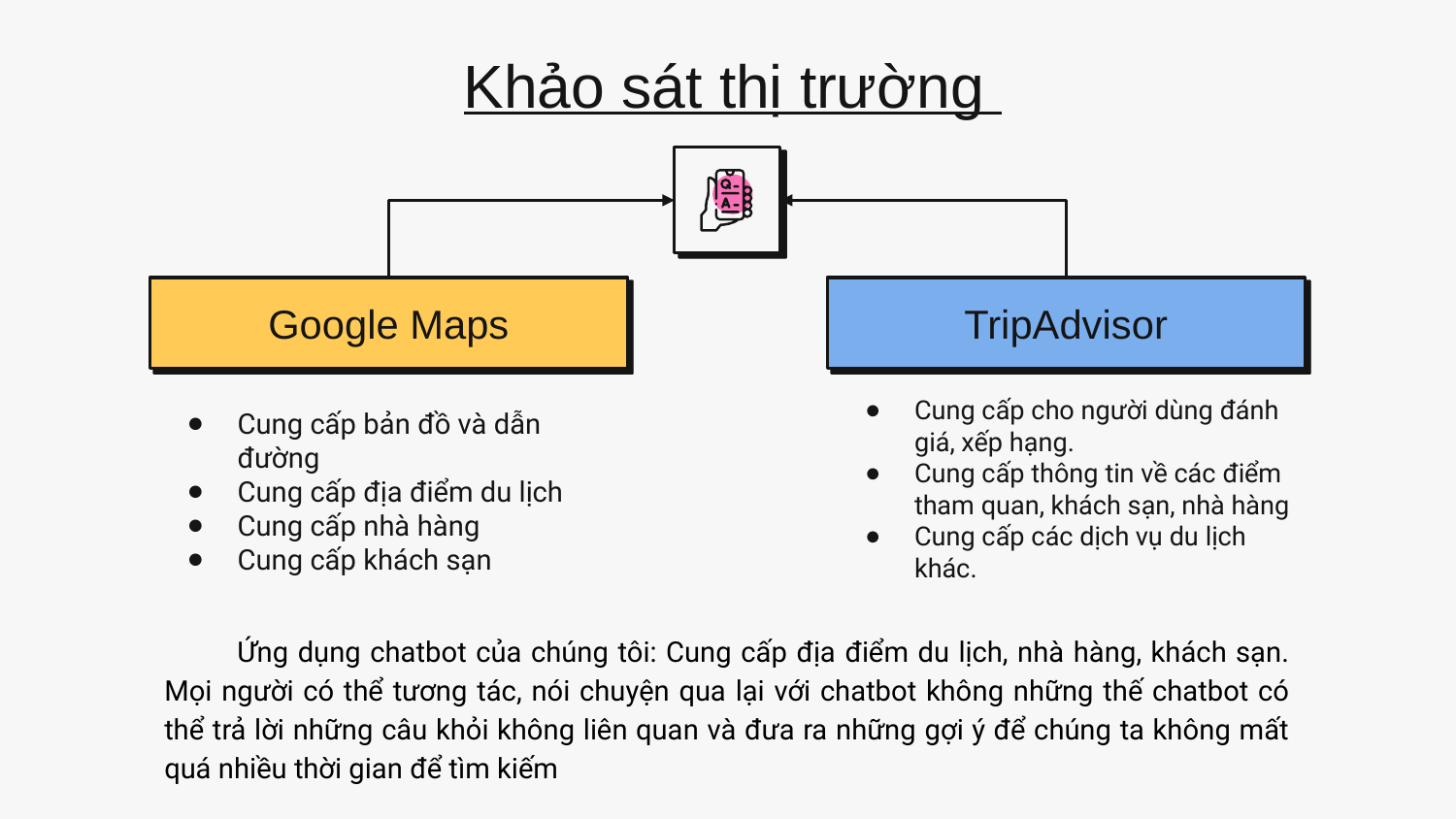

# Khảo sát thị trường

Google Maps
Cung cấp bản đồ và dẫn đường
Cung cấp địa điểm du lịch
Cung cấp nhà hàng
Cung cấp khách sạn
TripAdvisor
Cung cấp cho người dùng đánh giá, xếp hạng.
Cung cấp thông tin về các điểm tham quan, khách sạn, nhà hàng
Cung cấp các dịch vụ du lịch khác.
Ứng dụng chatbot của chúng tôi: Cung cấp địa điểm du lịch, nhà hàng, khách sạn. Mọi người có thể tương tác, nói chuyện qua lại với chatbot không những thế chatbot có thể trả lời những câu khỏi không liên quan và đưa ra những gợi ý để chúng ta không mất quá nhiều thời gian để tìm kiếm